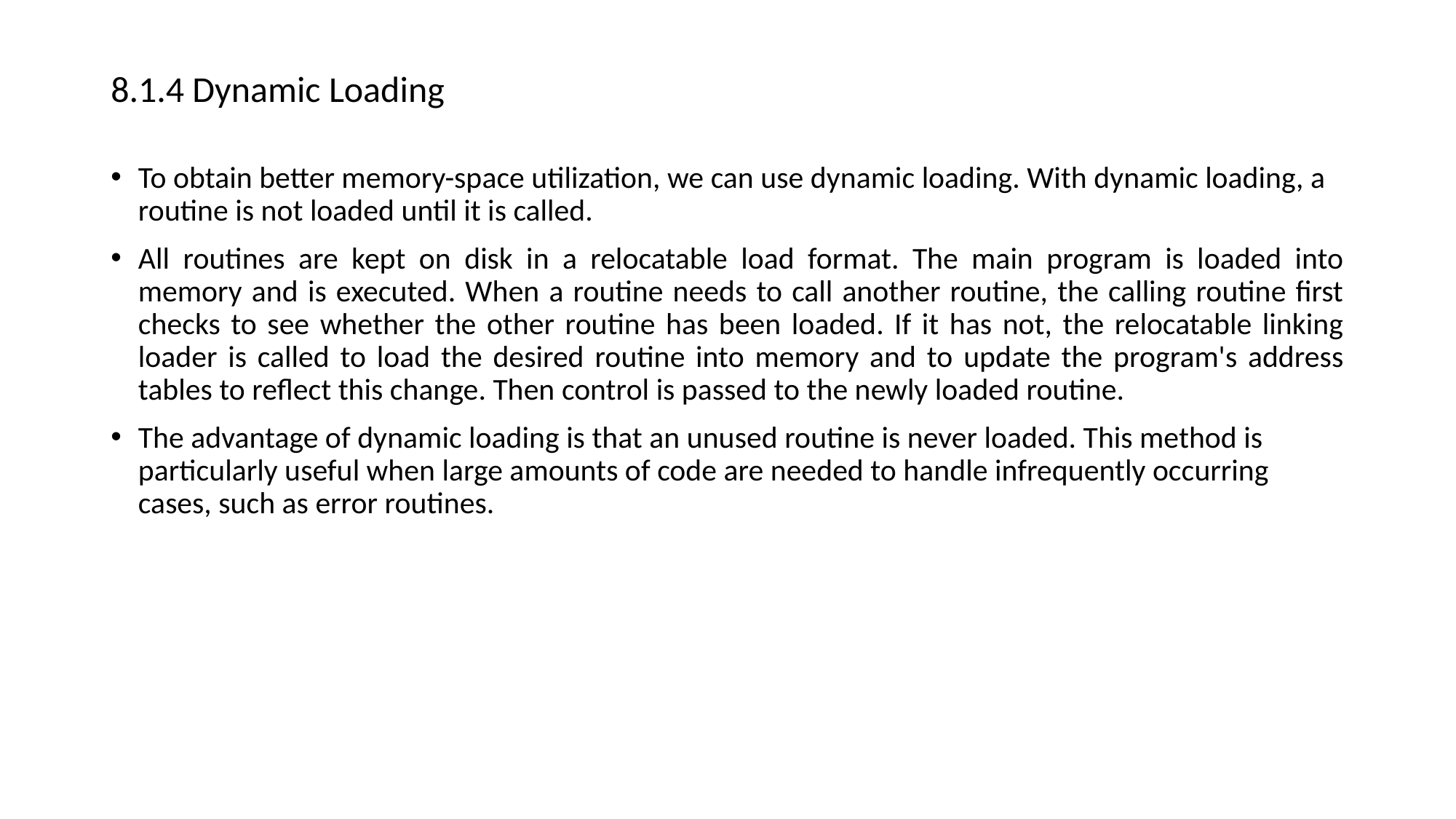

# 8.1.4 Dynamic Loading
To obtain better memory-space utilization, we can use dynamic loading. With dynamic loading, a routine is not loaded until it is called.
All routines are kept on disk in a relocatable load format. The main program is loaded into memory and is executed. When a routine needs to call another routine, the calling routine first checks to see whether the other routine has been loaded. If it has not, the relocatable linking loader is called to load the desired routine into memory and to update the program's address tables to reflect this change. Then control is passed to the newly loaded routine.
The advantage of dynamic loading is that an unused routine is never loaded. This method is particularly useful when large amounts of code are needed to handle infrequently occurring cases, such as error routines.